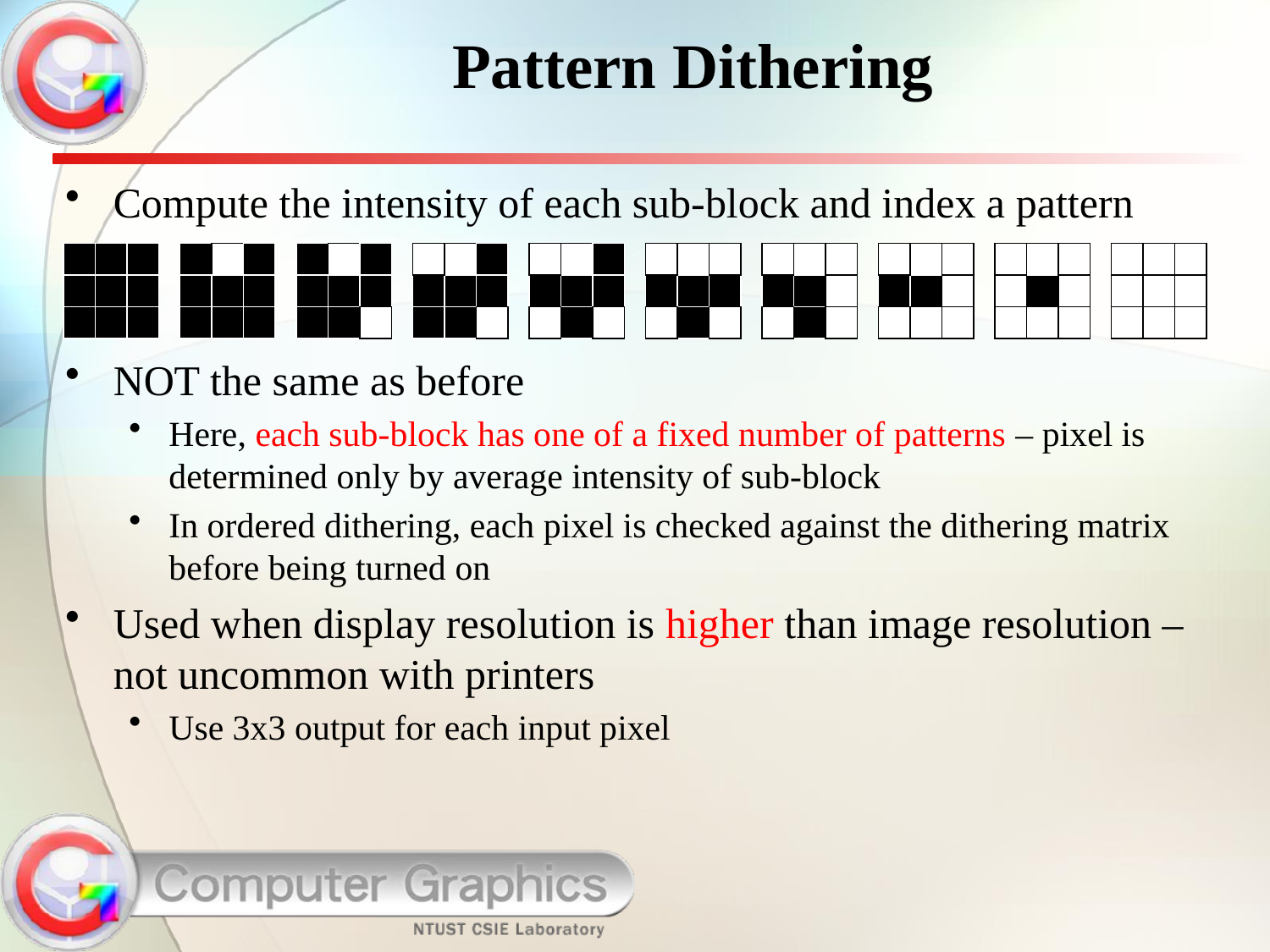

# Pattern Dithering
Compute the intensity of each sub-block and index a pattern

NOT the same as before
Here, each sub-block has one of a fixed number of patterns – pixel is determined only by average intensity of sub-block
In ordered dithering, each pixel is checked against the dithering matrix before being turned on
Used when display resolution is higher than image resolution – not uncommon with printers
Use 3x3 output for each input pixel